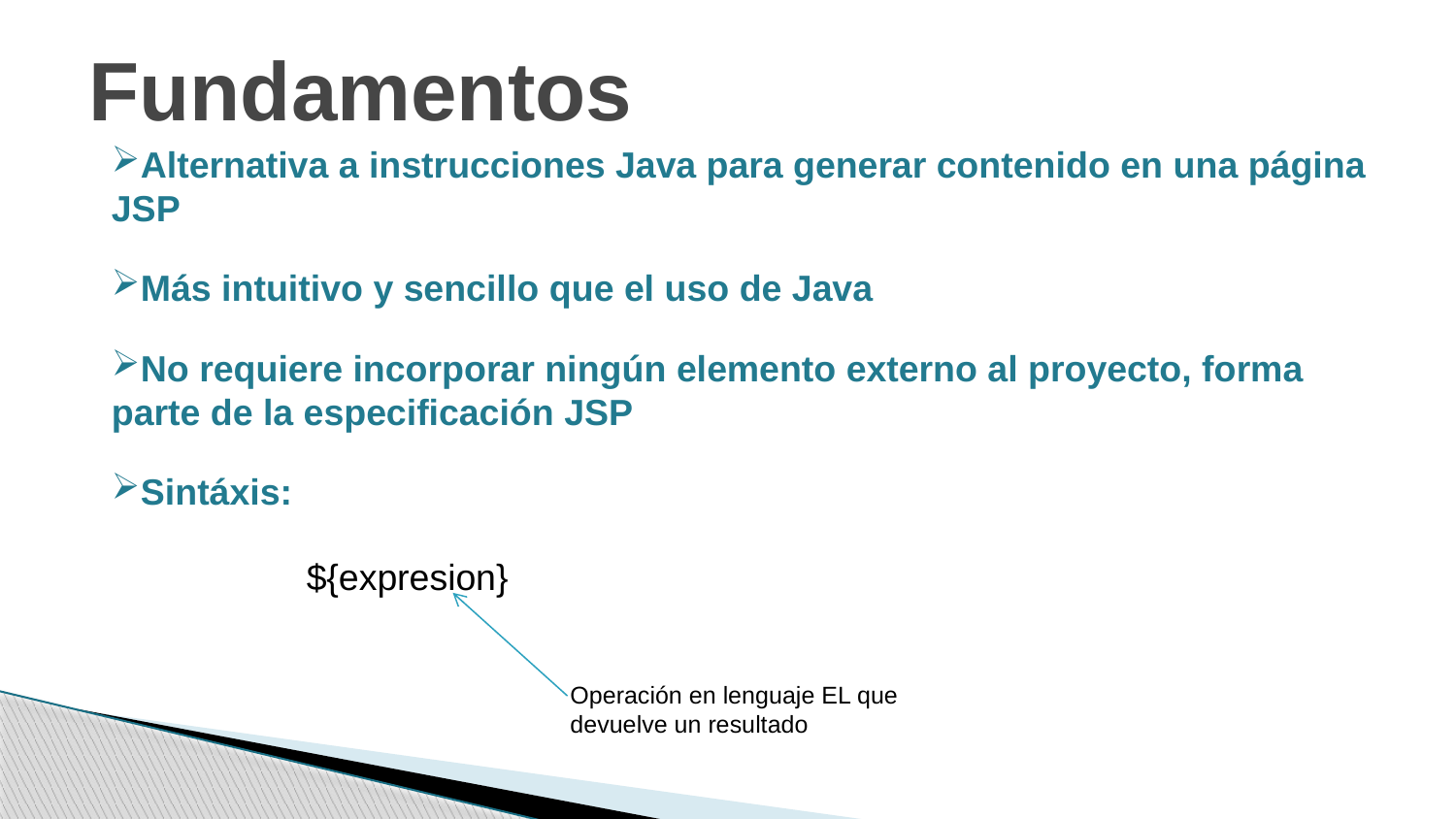

Fundamentos
Alternativa a instrucciones Java para generar contenido en una página JSP
Más intuitivo y sencillo que el uso de Java
No requiere incorporar ningún elemento externo al proyecto, forma parte de la especificación JSP
Sintáxis:

${expresion}
Operación en lenguaje EL que devuelve un resultado